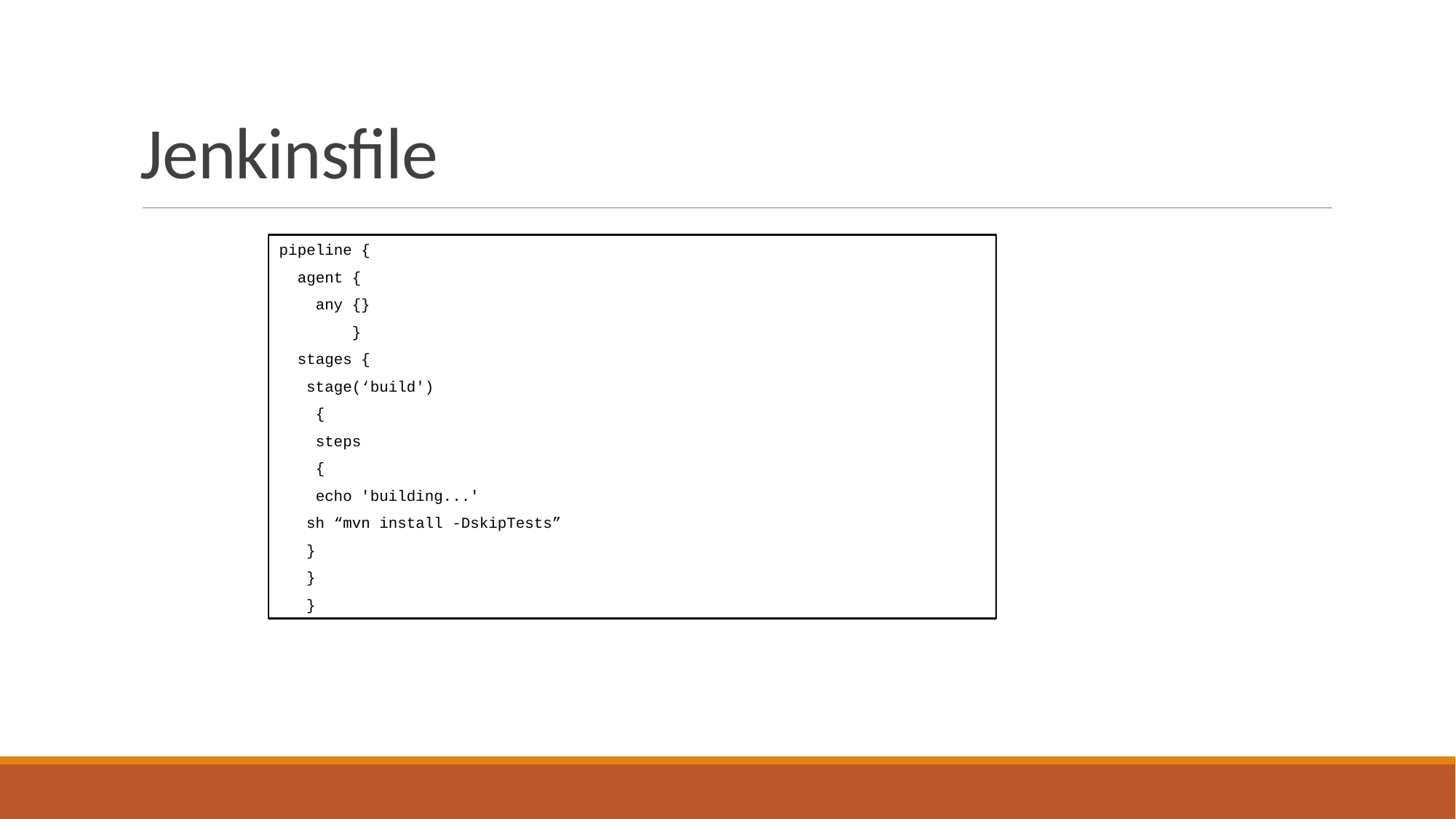

# Jenkinsfile

pipeline {
  agent {
    any {}
        }
  stages {
   stage(‘build')
    {
    steps
    {
    echo 'building...'
   sh “mvn install -DskipTests”
   }
   }
   }